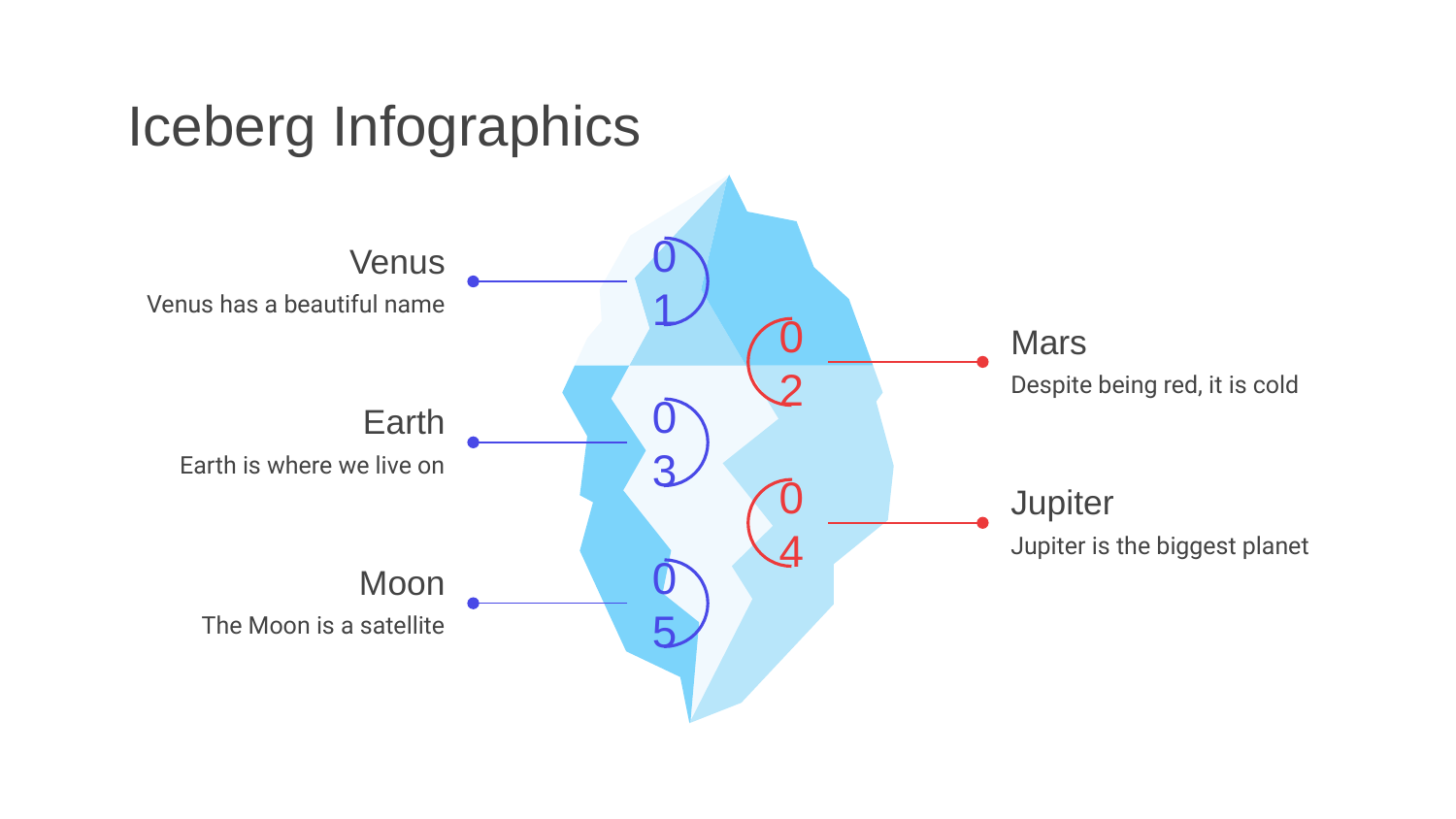

# Iceberg Infographics

Venus
Venus has a beautiful name

01
Mars
Despite being red, it is cold

02
Earth
Earth is where we live on

03
Jupiter
Jupiter is the biggest planet

04
Moon
The Moon is a satellite

05